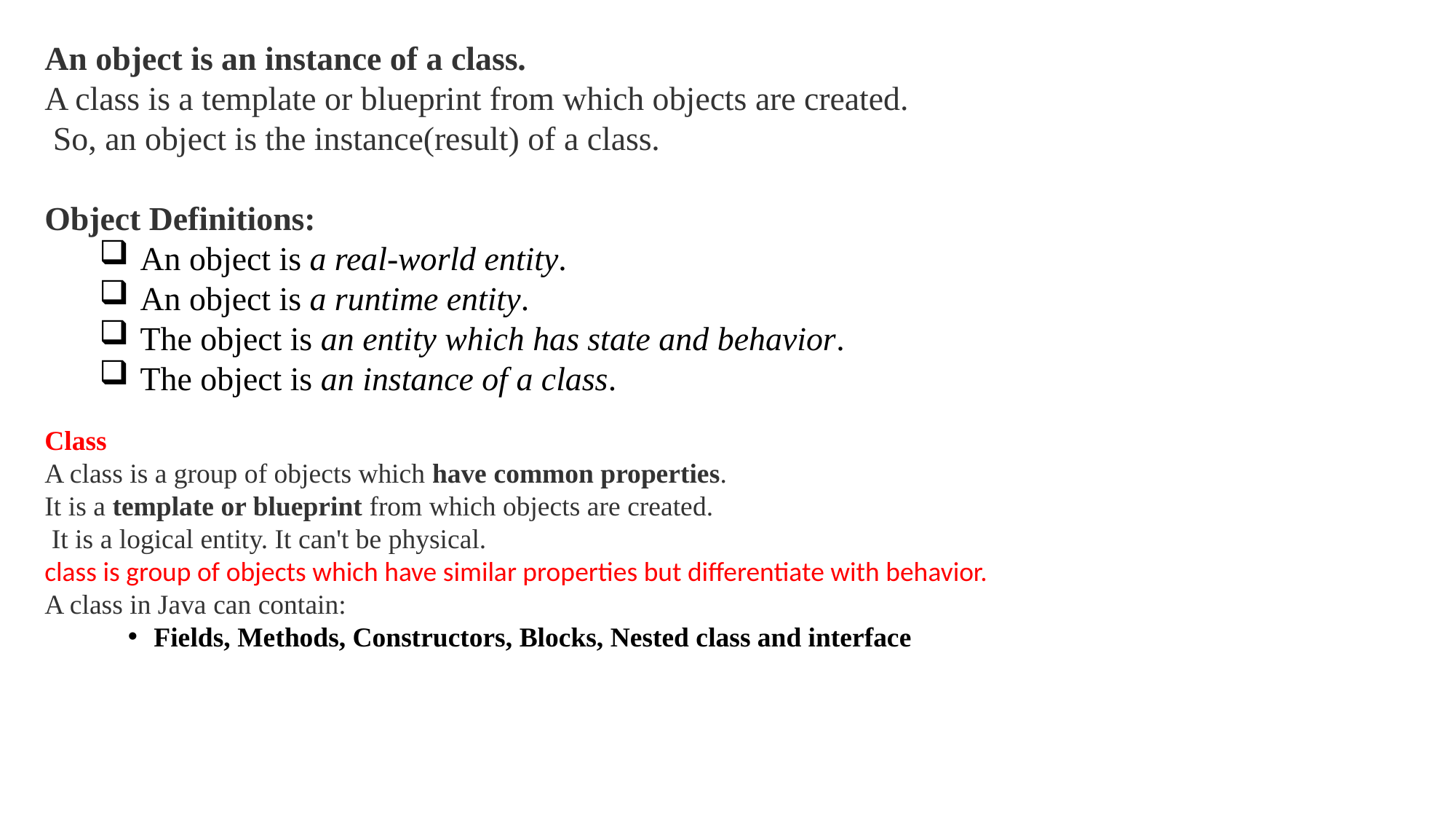

An object is an instance of a class.
A class is a template or blueprint from which objects are created.
 So, an object is the instance(result) of a class.

Object Definitions:
An object is a real-world entity.
An object is a runtime entity.
The object is an entity which has state and behavior.
The object is an instance of a class.
Class
A class is a group of objects which have common properties.
It is a template or blueprint from which objects are created.
 It is a logical entity. It can't be physical.
class is group of objects which have similar properties but differentiate with behavior.
A class in Java can contain:
Fields, Methods, Constructors, Blocks, Nested class and interface